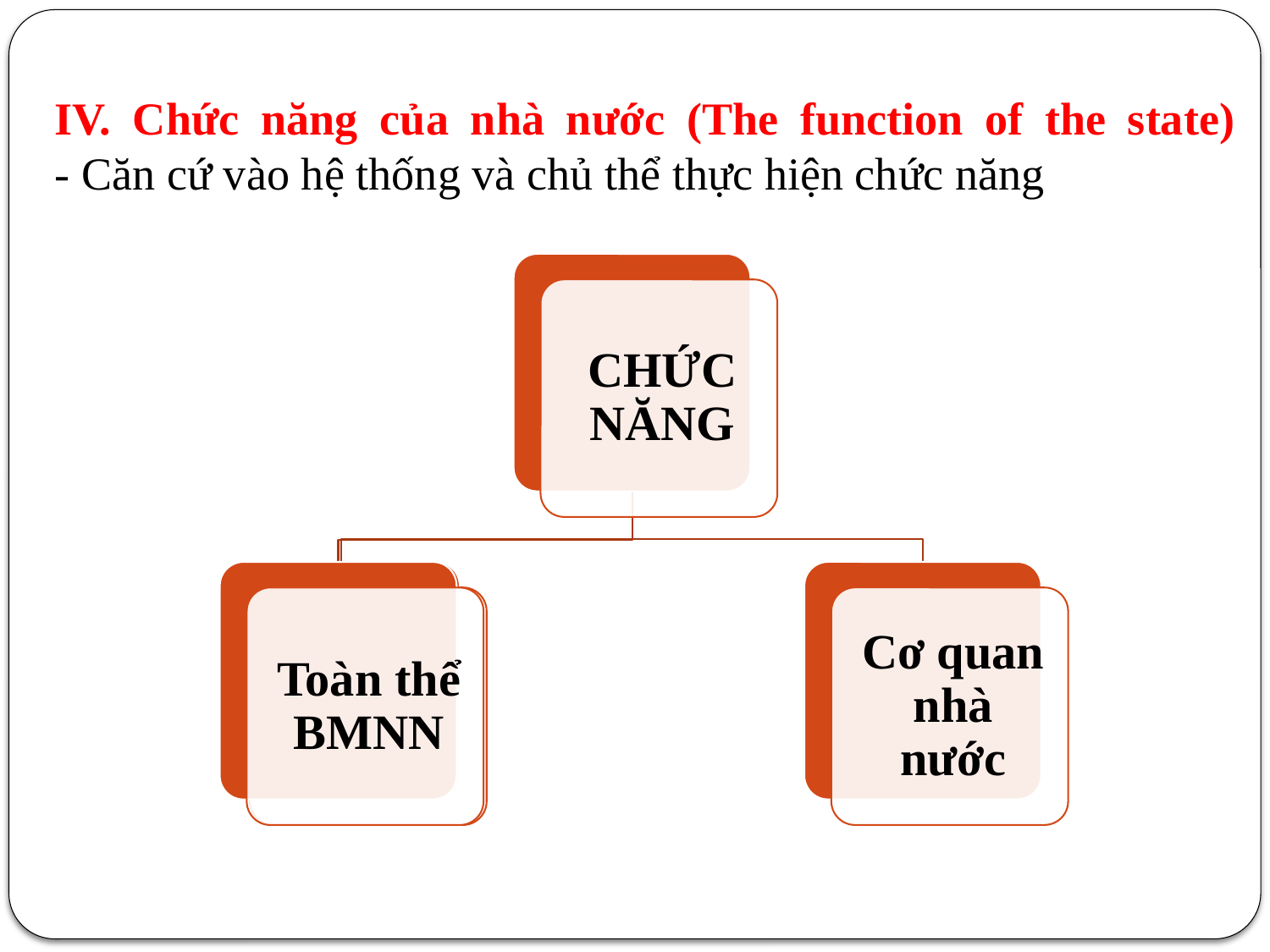

# IV. Chức năng của nhà nước (The function of the state) - Căn cứ vào hệ thống và chủ thể thực hiện chức năng
CHỨC NĂNG
ĐỐI NỘI
Toàn thể BMNN
Cơ quan nhà nước